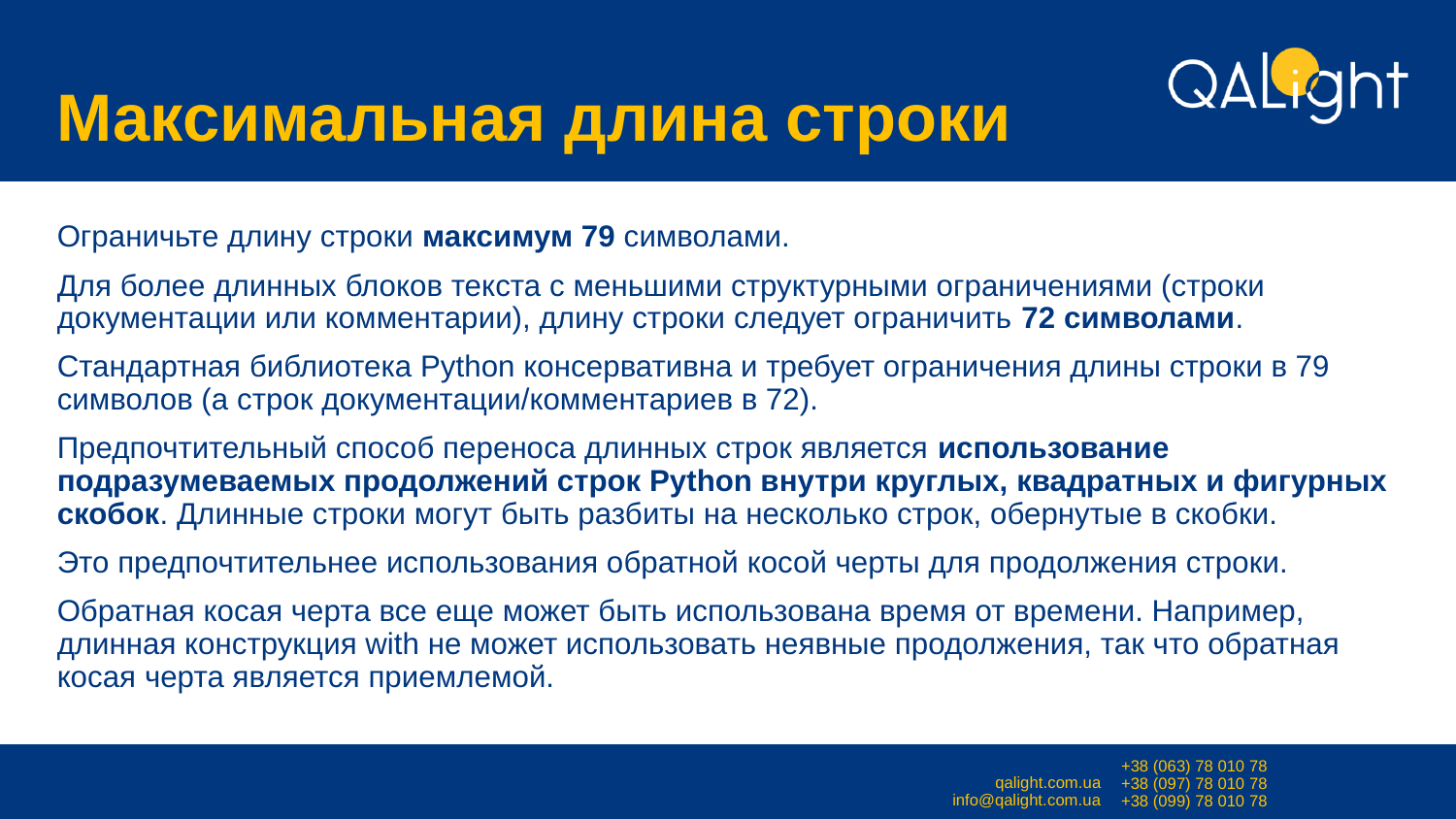

# Максимальная длина строки
Ограничьте длину строки максимум 79 символами.
Для более длинных блоков текста с меньшими структурными ограничениями (строки документации или комментарии), длину строки следует ограничить 72 символами.
Стандартная библиотека Python консервативна и требует ограничения длины строки в 79 символов (а строк документации/комментариев в 72).
Предпочтительный способ переноса длинных строк является использование подразумеваемых продолжений строк Python внутри круглых, квадратных и фигурных скобок. Длинные строки могут быть разбиты на несколько строк, обернутые в скобки.
Это предпочтительнее использования обратной косой черты для продолжения строки.
Обратная косая черта все еще может быть использована время от времени. Например, длинная конструкция with не может использовать неявные продолжения, так что обратная косая черта является приемлемой.

with open('/path/to/some/file/you/want/to/read') as file_1, \
    	open('/path/to/some/file/being/written', 'w') as file_2:
	file_2.write(file_1.read())